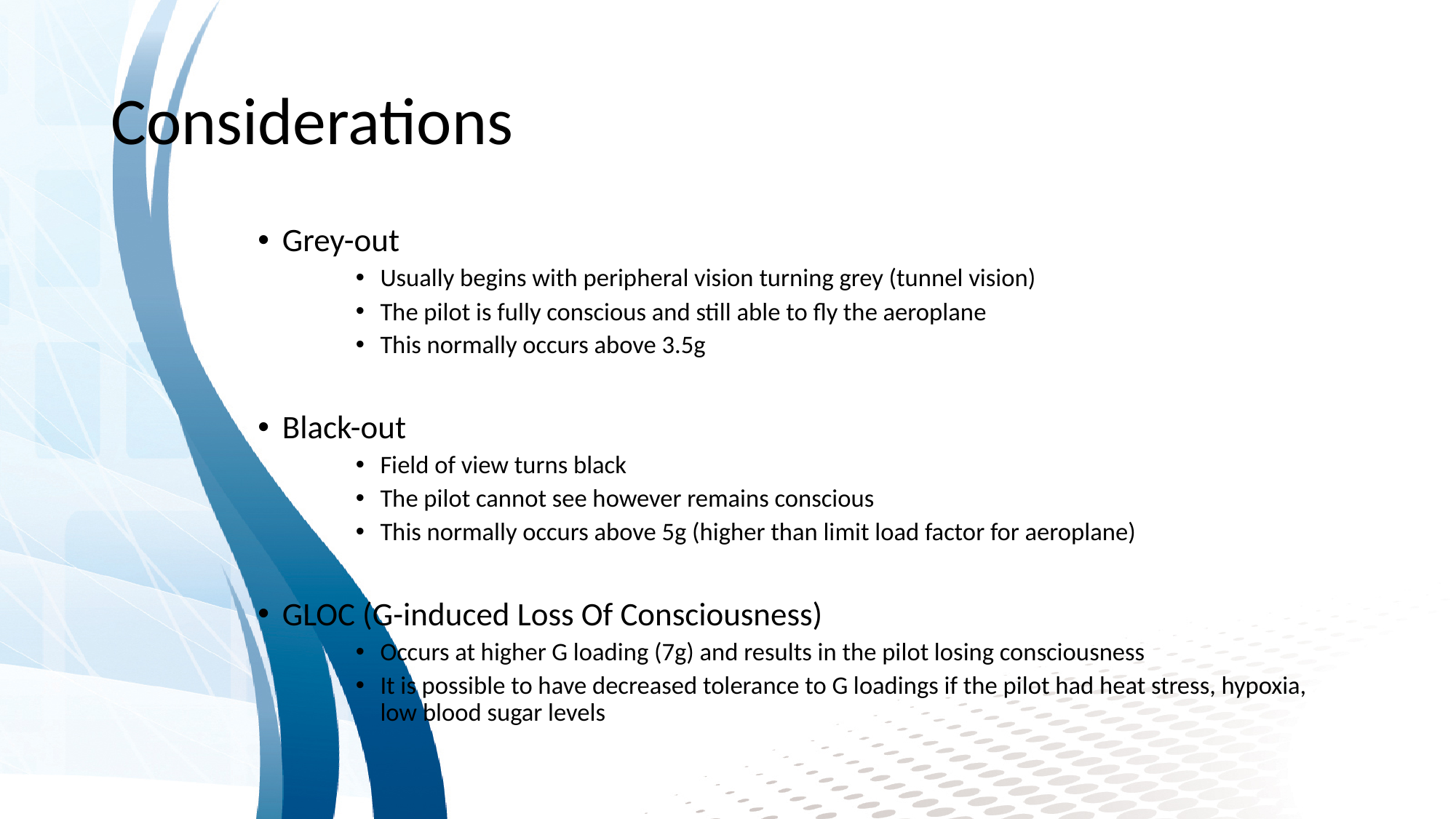

# Considerations
Grey-out
Usually begins with peripheral vision turning grey (tunnel vision)
The pilot is fully conscious and still able to fly the aeroplane
This normally occurs above 3.5g

Black-out
Field of view turns black
The pilot cannot see however remains conscious
This normally occurs above 5g (higher than limit load factor for aeroplane)

GLOC (G-induced Loss Of Consciousness)
Occurs at higher G loading (7g) and results in the pilot losing consciousness
It is possible to have decreased tolerance to G loadings if the pilot had heat stress, hypoxia, low blood sugar levels